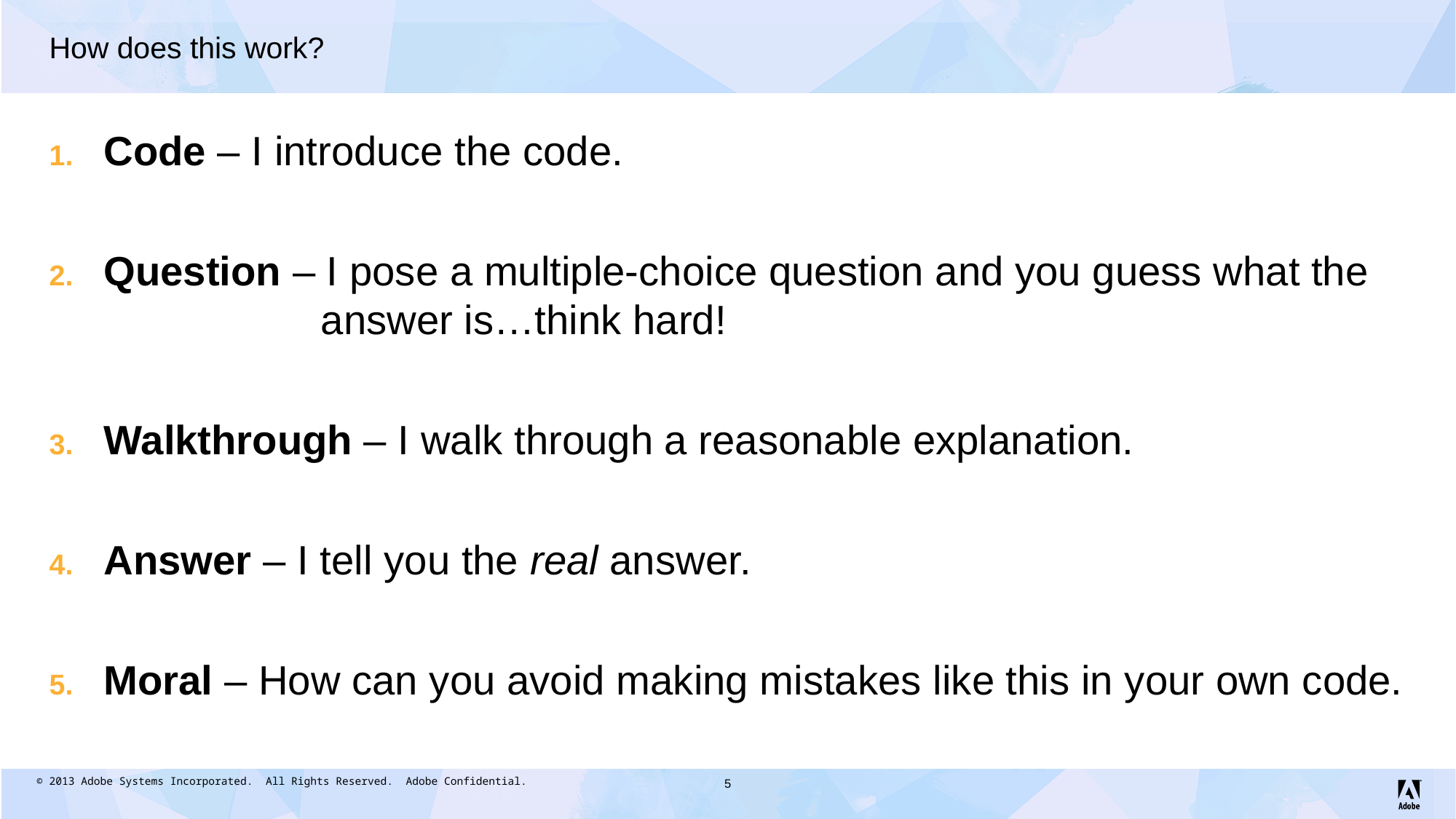

# How does this work?
Code – I introduce the code.

Question – I pose a multiple-choice question and you guess what the
                   answer is…think hard!

Walkthrough – I walk through a reasonable explanation.

Answer – I tell you the real answer.

Moral – How can you avoid making mistakes like this in your own code.
5